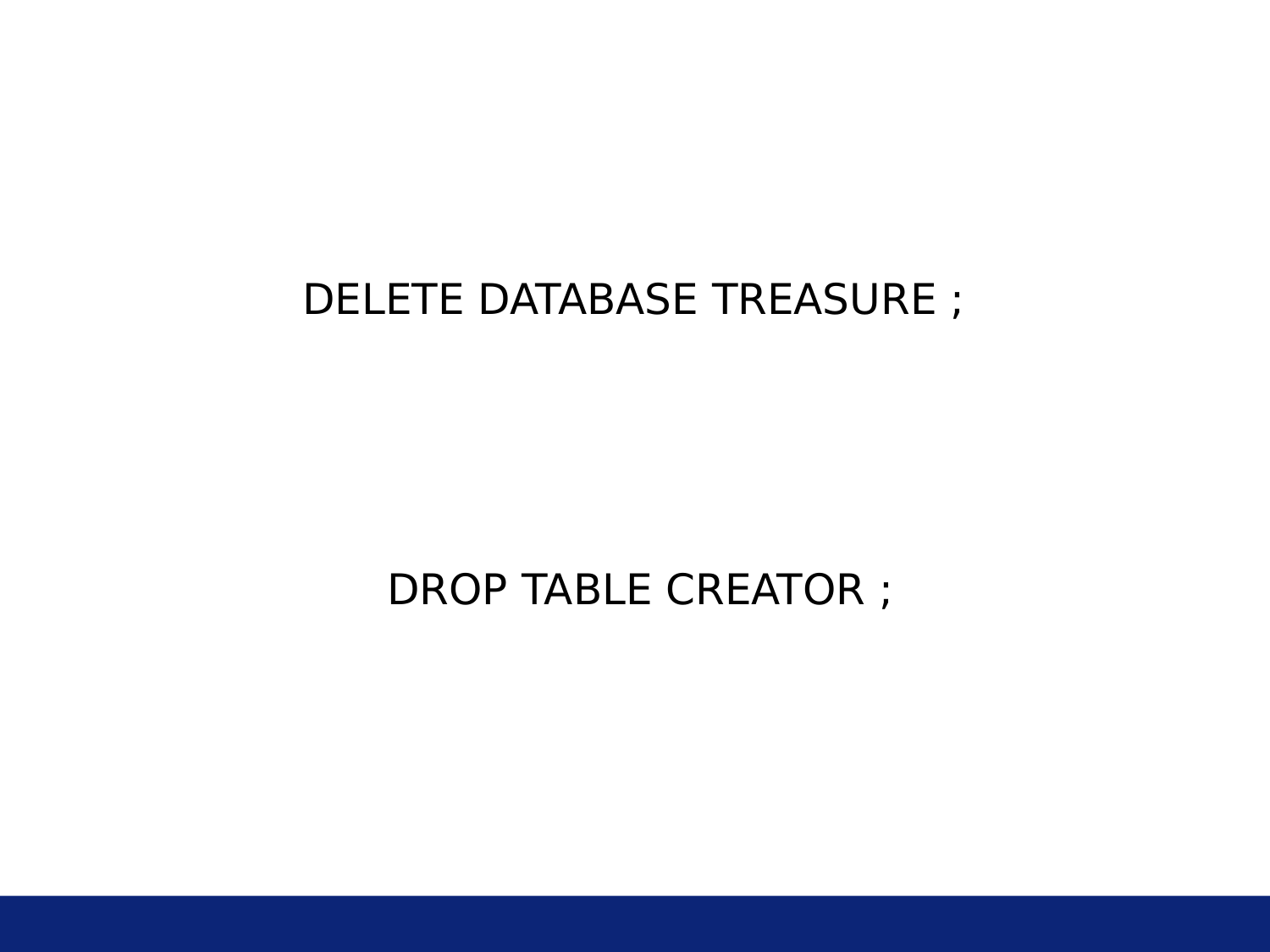

DELETE DATABASE TREASURE ;
 DROP TABLE CREATOR ;